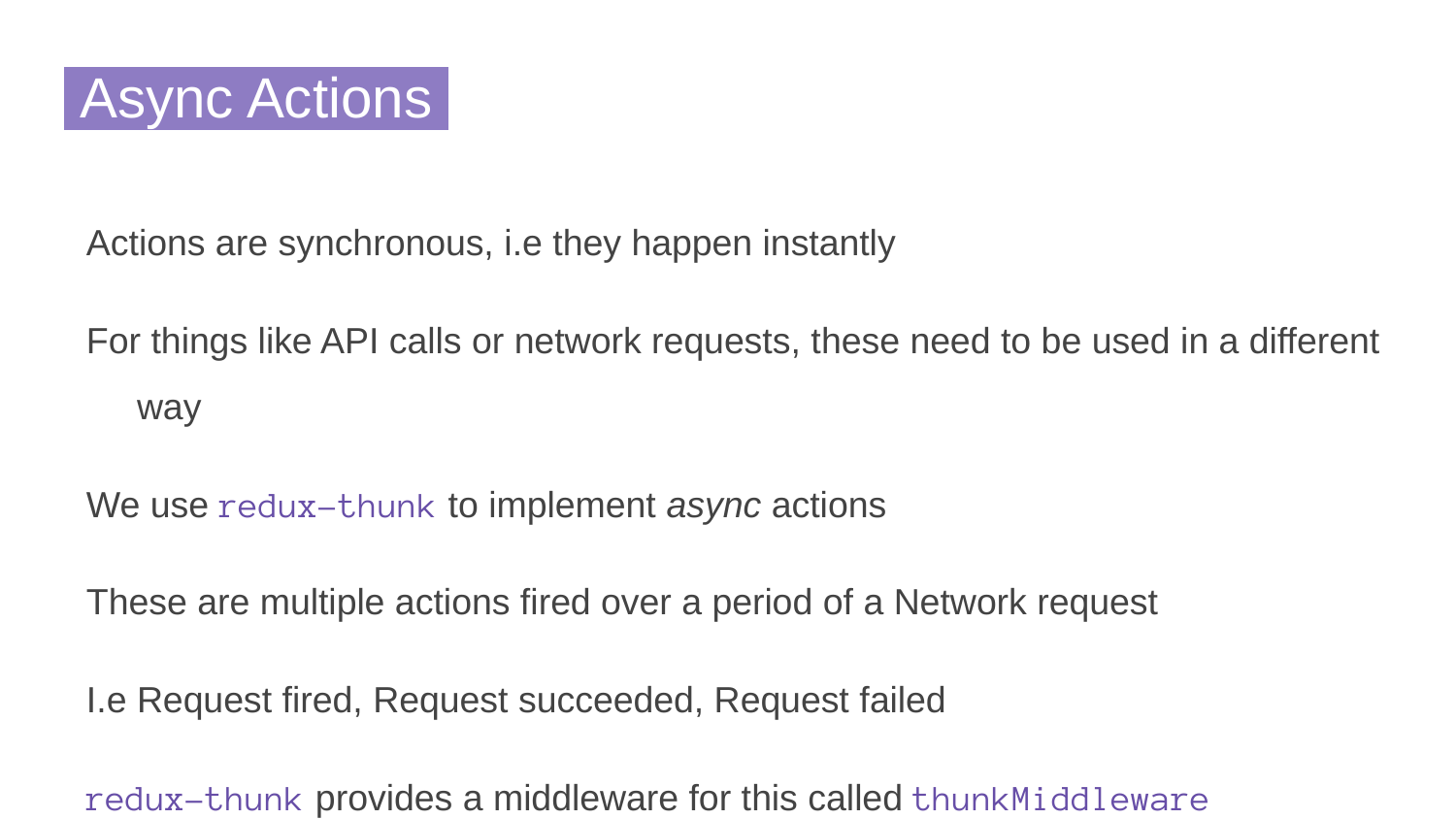

# Async Actions.
Actions are synchronous, i.e they happen instantly
For things like API calls or network requests, these need to be used in a different way
We use redux-thunk to implement async actions
These are multiple actions fired over a period of a Network request
I.e Request fired, Request succeeded, Request failed
redux-thunk provides a middleware for this called thunkMiddleware